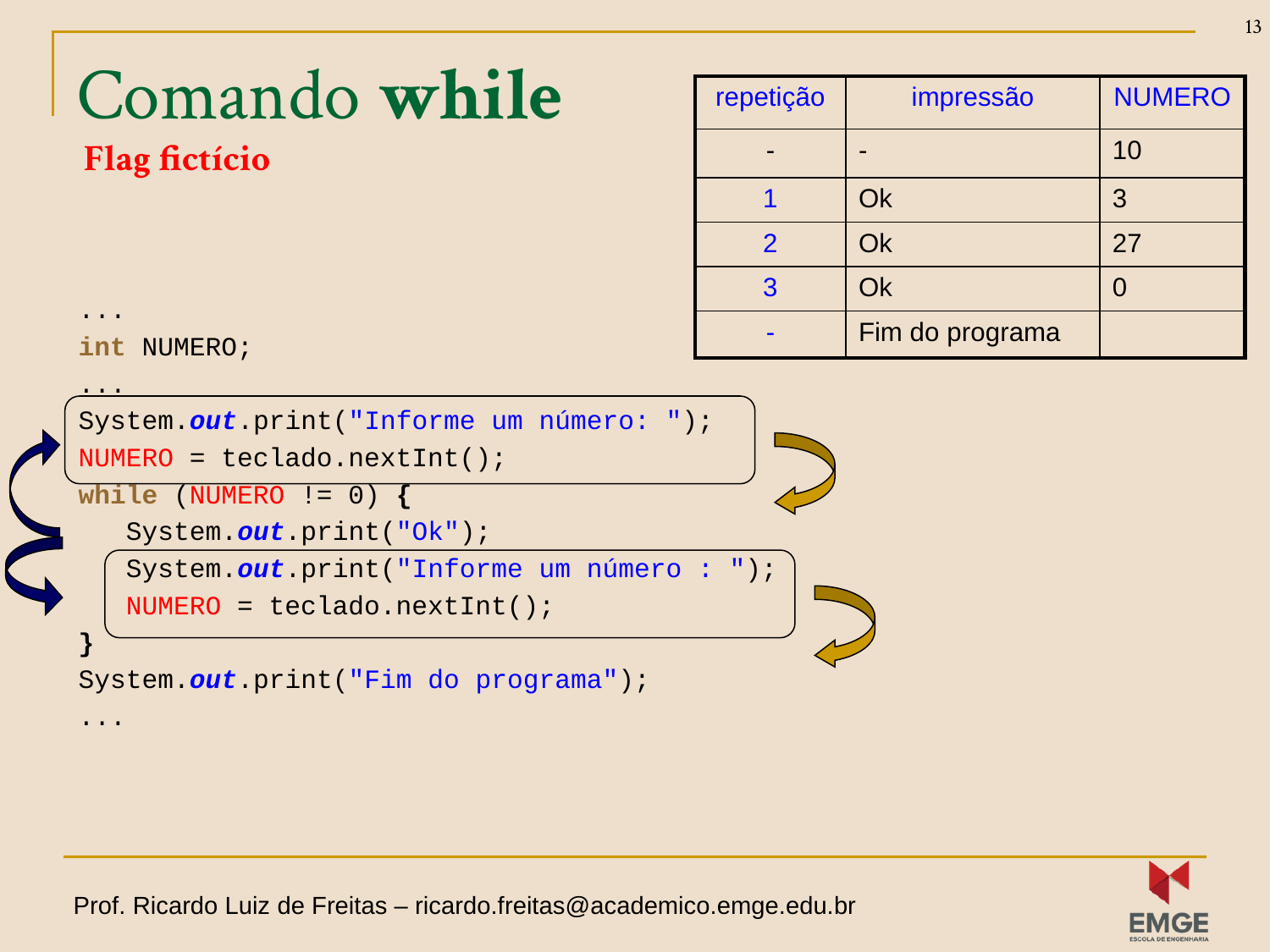

13
# Comando while Flag fictício
| repetição | impressão | NUMERO |
| --- | --- | --- |
| - | - | 10 |
| 1 | Ok | 3 |
| 2 | Ok | 27 |
| 3 | Ok | 0 |
| - | Fim do programa |  |
...
int NUMERO;
...
System.out.print("Informe um número: ");
NUMERO = teclado.nextInt();
while (NUMERO != 0) {
   System.out.print("Ok");
   System.out.print("Informe um número : ");
   NUMERO = teclado.nextInt();
}
System.out.print("Fim do programa");
...